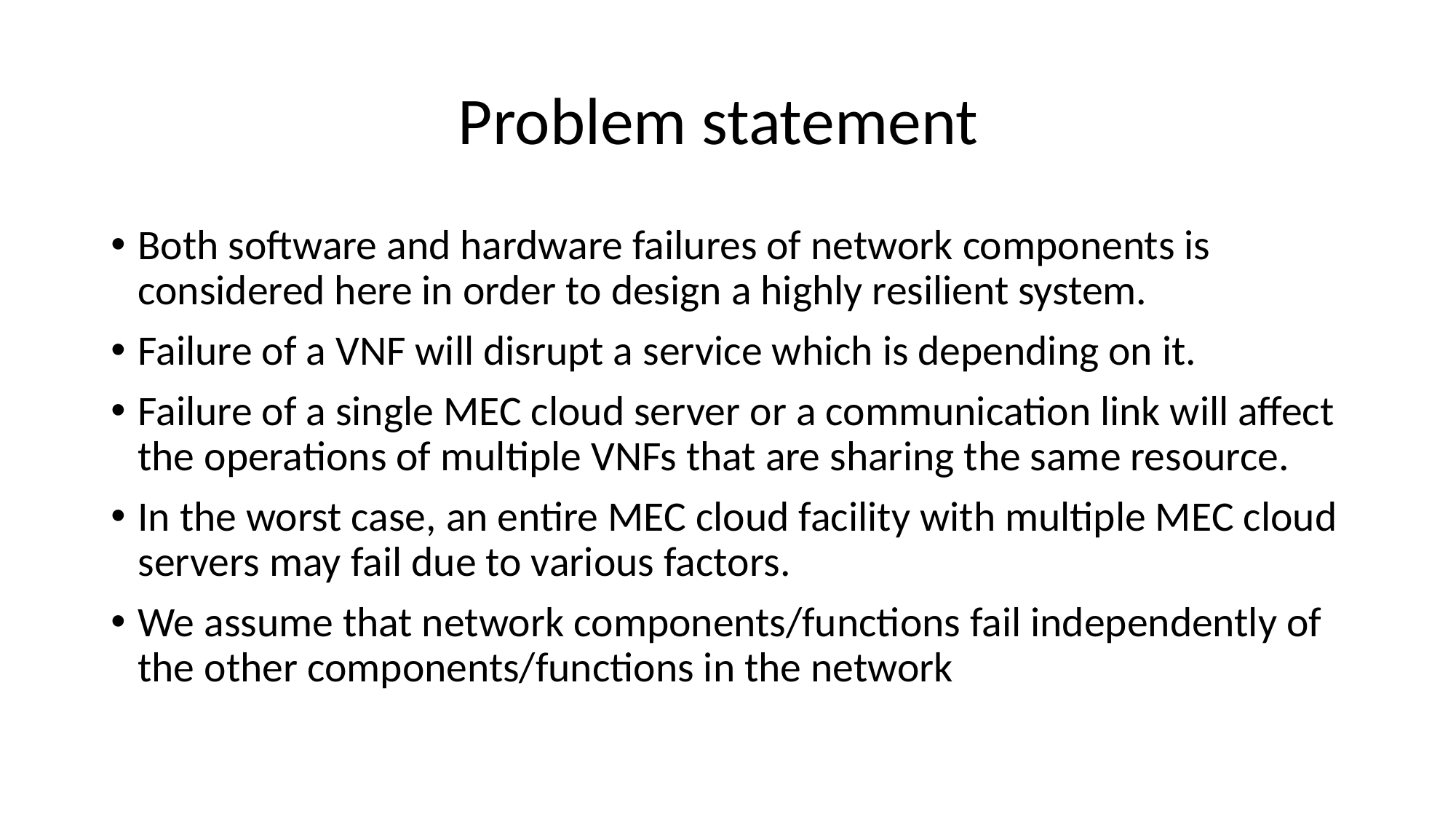

# Problem statement
Both software and hardware failures of network components is considered here in order to design a highly resilient system.
Failure of a VNF will disrupt a service which is depending on it.
Failure of a single MEC cloud server or a communication link will affect the operations of multiple VNFs that are sharing the same resource.
In the worst case, an entire MEC cloud facility with multiple MEC cloud servers may fail due to various factors.
We assume that network components/functions fail independently of the other components/functions in the network